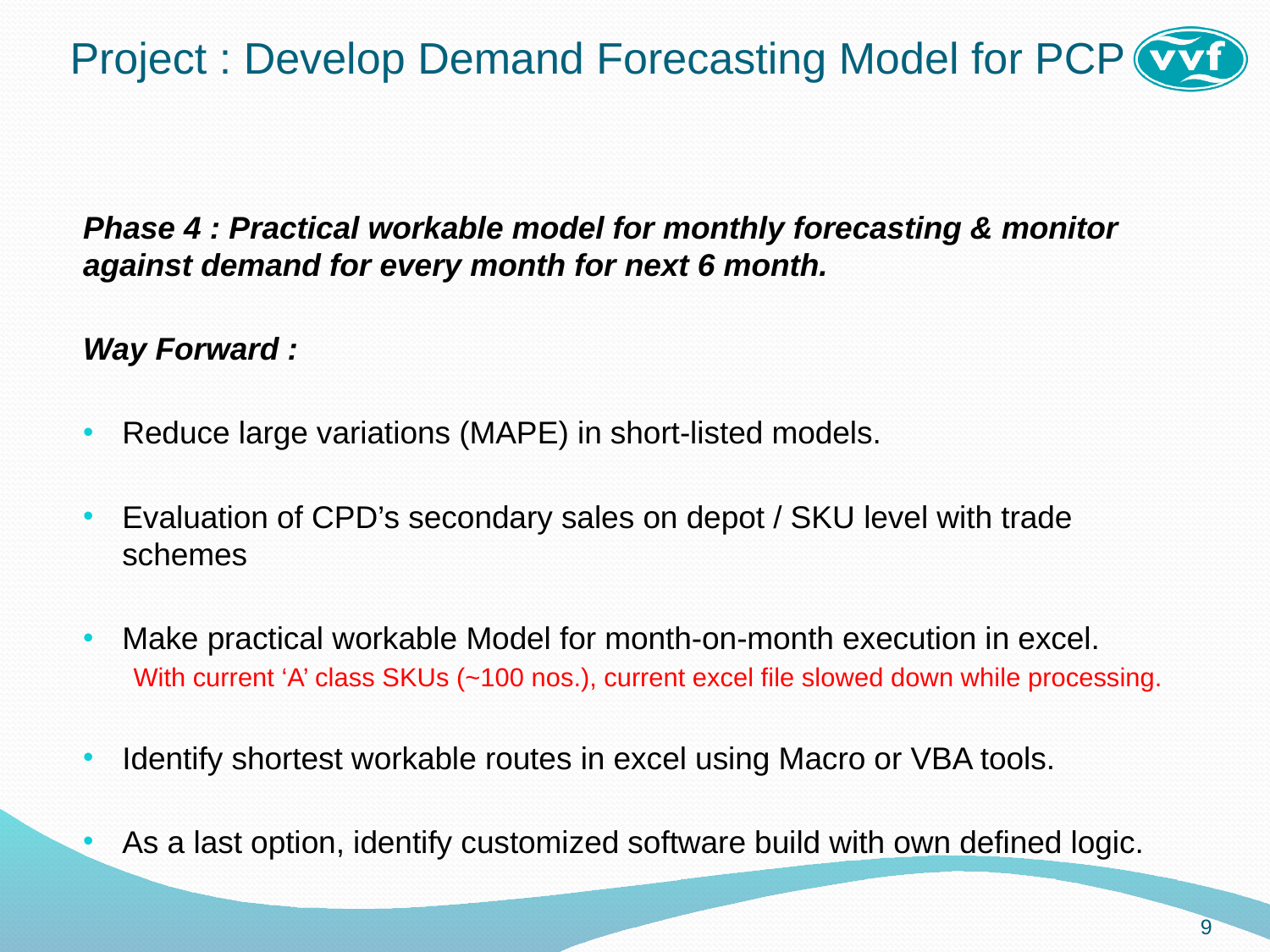

# Project : Develop Demand Forecasting Model for PCP
Phase 4 : Practical workable model for monthly forecasting & monitor against demand for every month for next 6 month.

Way Forward :

Reduce large variations (MAPE) in short-listed models.

Evaluation of CPD’s secondary sales on depot / SKU level with trade schemes

Make practical workable Model for month-on-month execution in excel.
       With current ‘A’ class SKUs (~100 nos.), current excel file slowed down while processing.

Identify shortest workable routes in excel using Macro or VBA tools.

As a last option, identify customized software build with own defined logic.

9